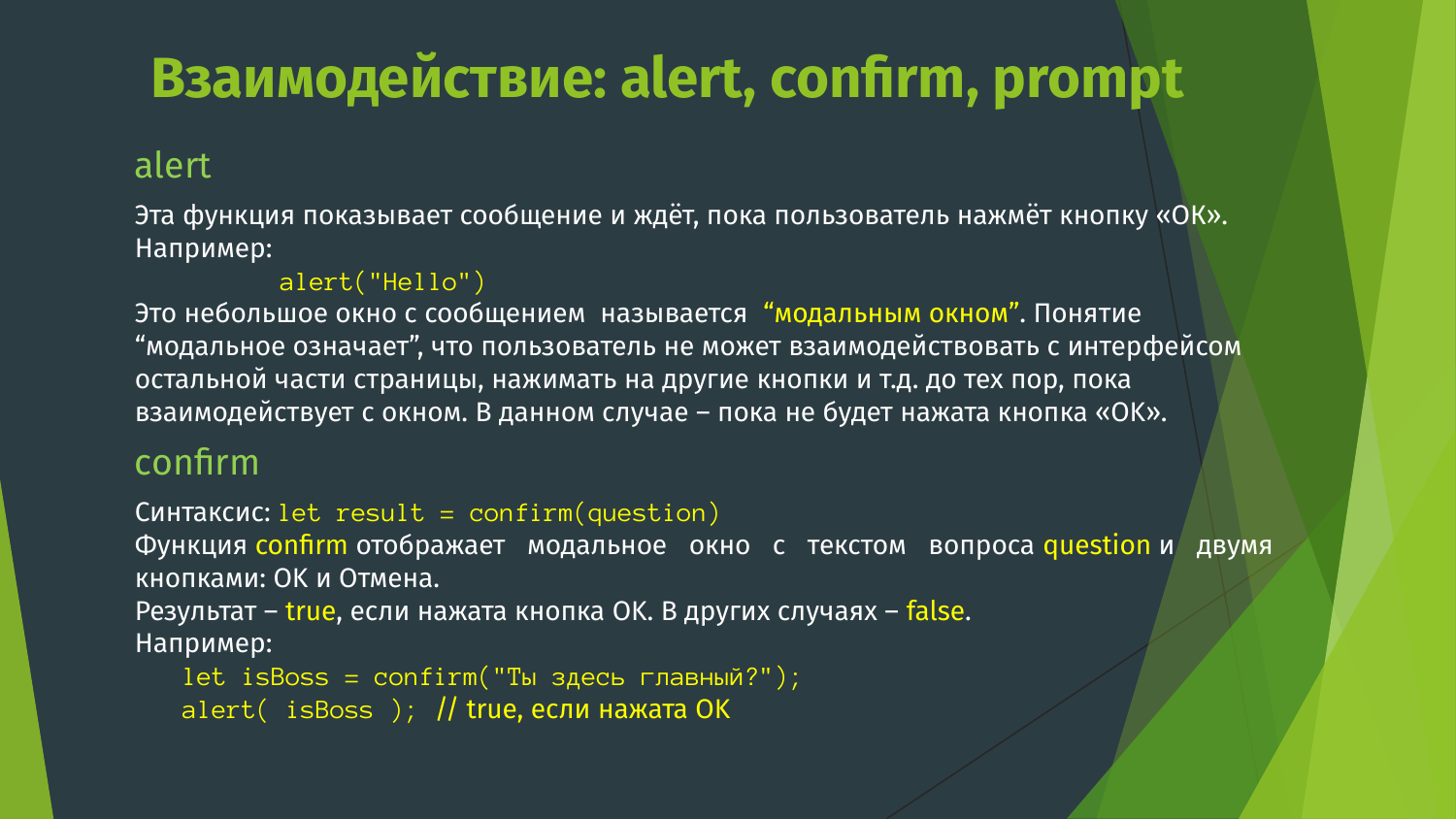

# Взаимодействие: alert, confirm, prompt
alert
Эта функция показывает сообщение и ждёт, пока пользователь нажмёт кнопку «ОК».
Например:
	alert("Hello")
Это небольшое окно с сообщением  называется  “модальным окном”. Понятие “модальное означает”, что пользователь не может взаимодействовать с интерфейсом остальной части страницы, нажимать на другие кнопки и т.д. до тех пор, пока взаимодействует с окном. В данном случае – пока не будет нажата кнопка «OK».
confirm
Синтаксис: let result = confirm(question)
Функция confirm отображает модальное окно с текстом вопроса question и двумя кнопками: OK и Отмена.
Результат – true, если нажата кнопка OK. В других случаях – false.
Например:
let isBoss = confirm("Ты здесь главный?");
alert( isBoss ); // true, если нажата OK